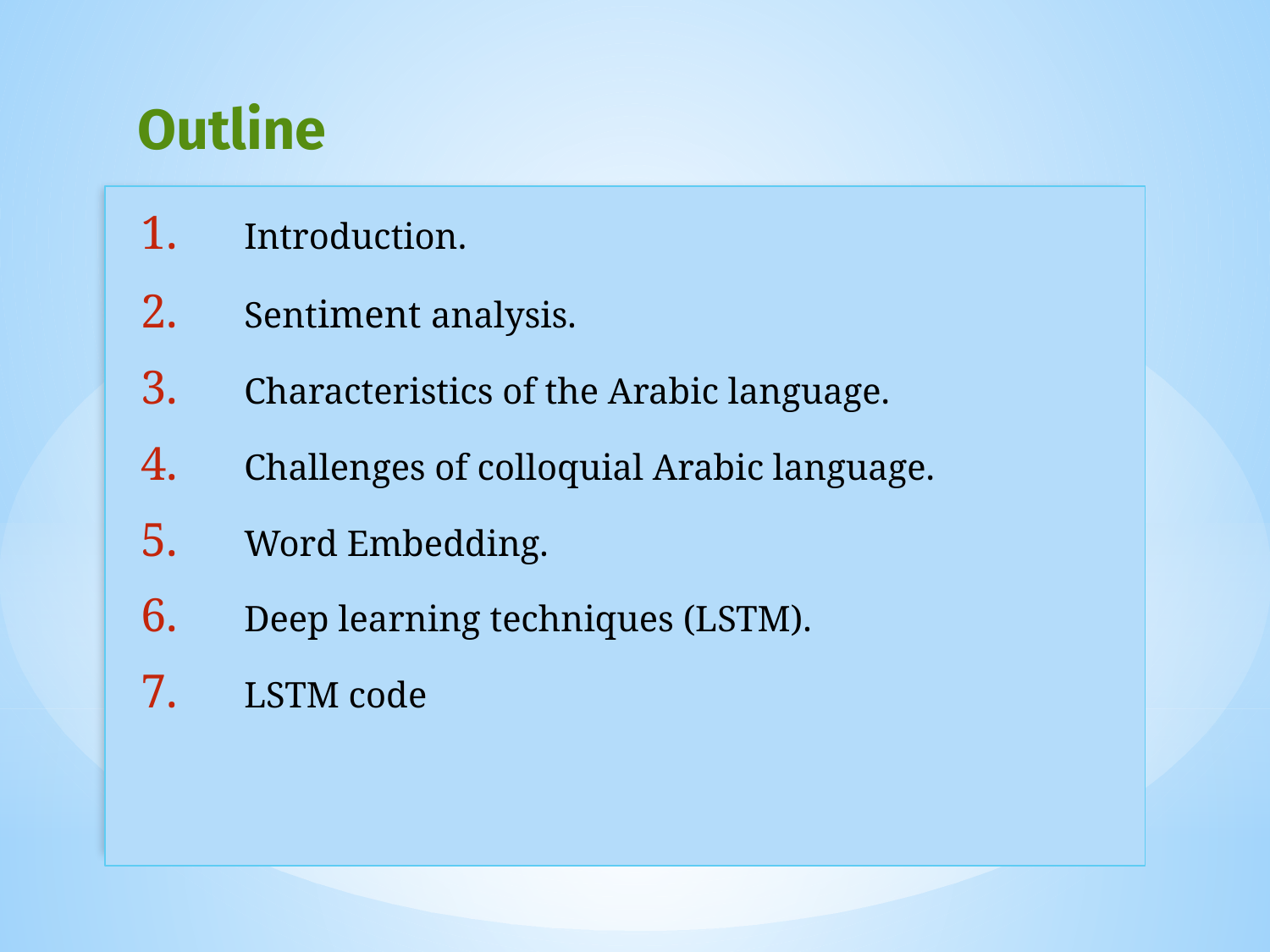

# Outline
Introduction.
Sentiment analysis.
Characteristics of the Arabic language.
Challenges of colloquial Arabic language.
Word Embedding.
Deep learning techniques (LSTM).
LSTM code